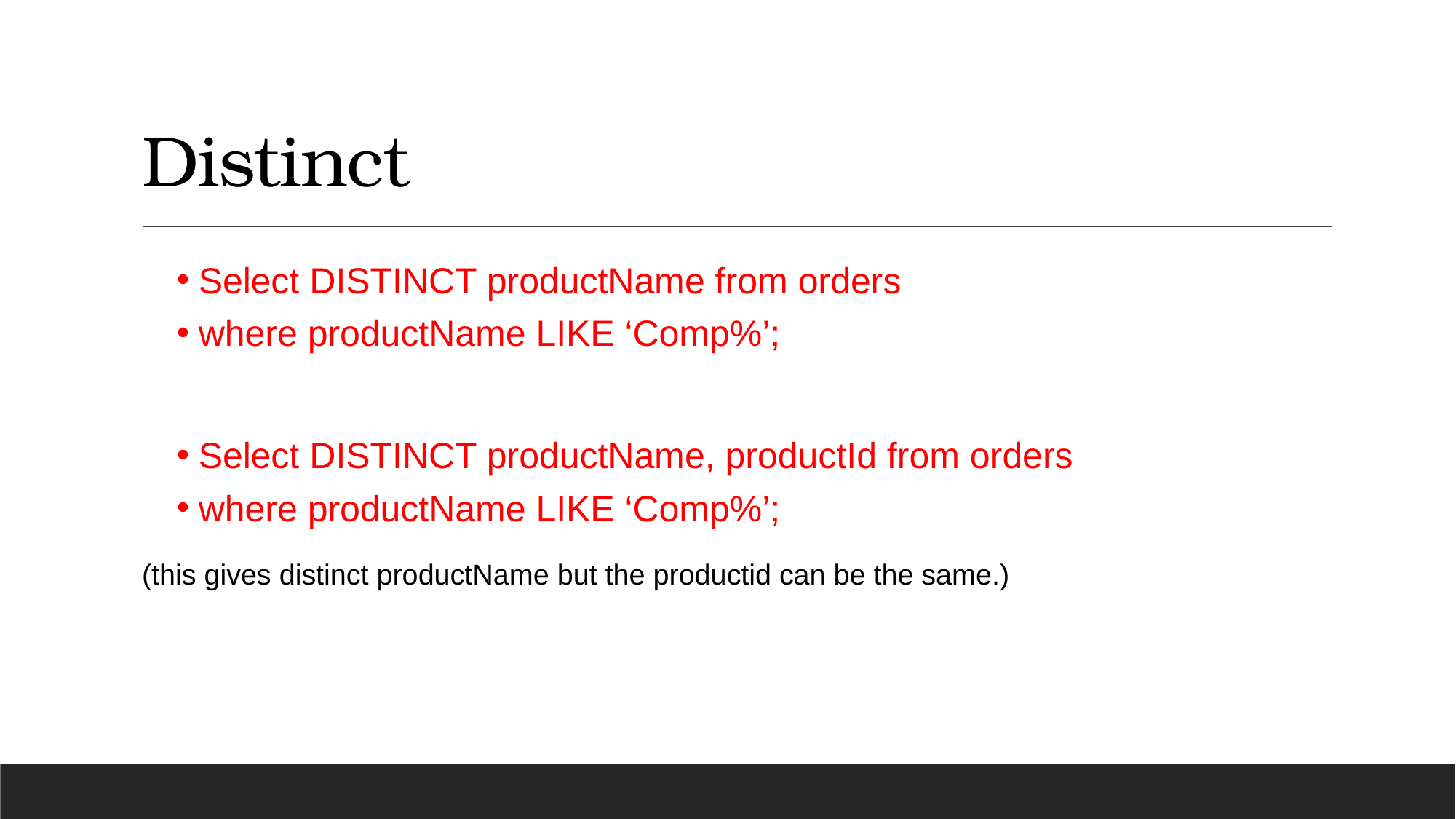

# Distinct
Select DISTINCT productName from orders
where productName LIKE ‘Comp%’;

Select DISTINCT productName, productId from orders
where productName LIKE ‘Comp%’;
(this gives distinct productName but the productid can be the same.)